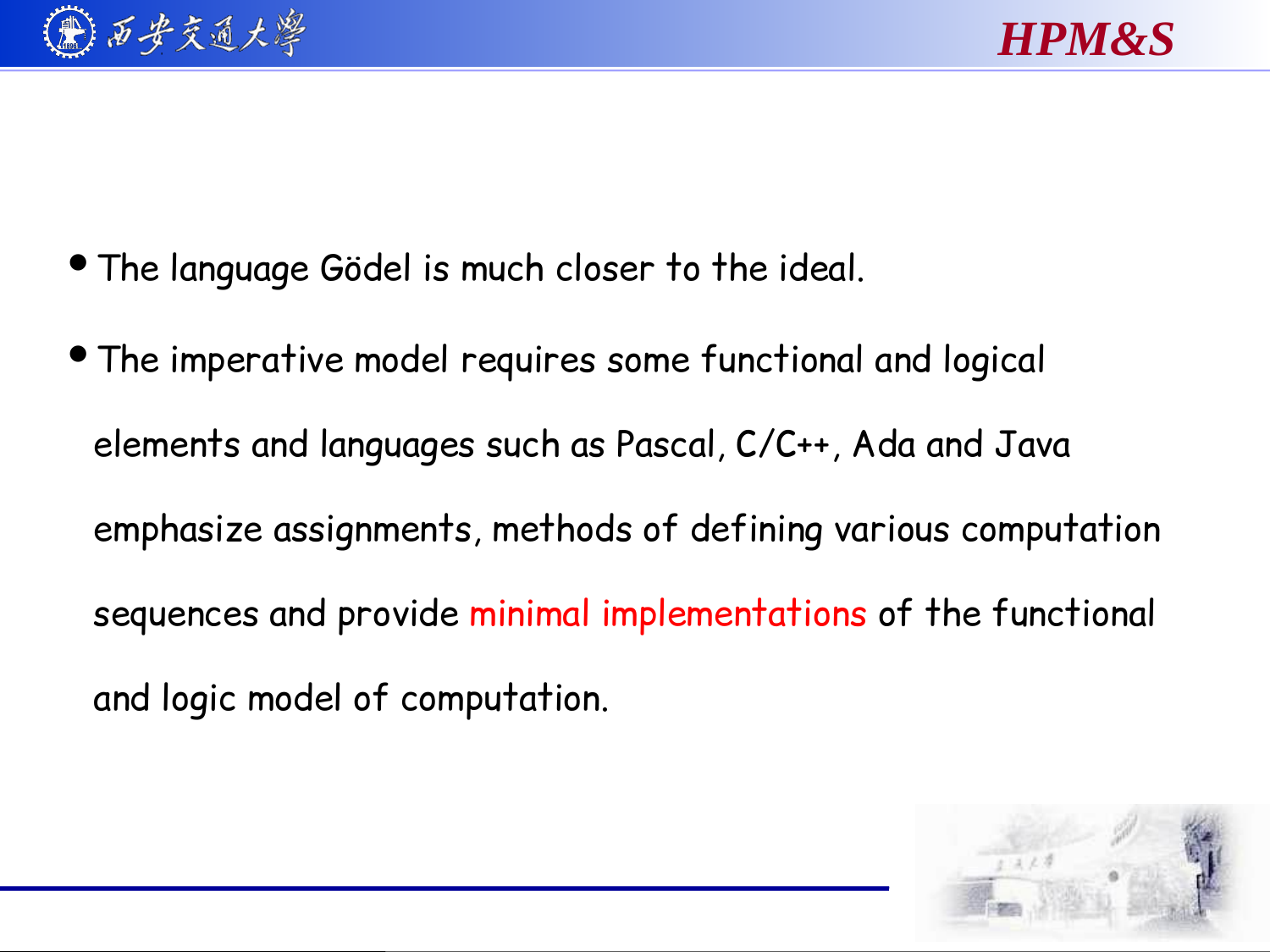

#
The language Gödel is much closer to the ideal.
The imperative model requires some functional and logical elements and languages such as Pascal, C/C++, Ada and Java emphasize assignments, methods of defining various computation sequences and provide minimal implementations of the functional and logic model of computation.